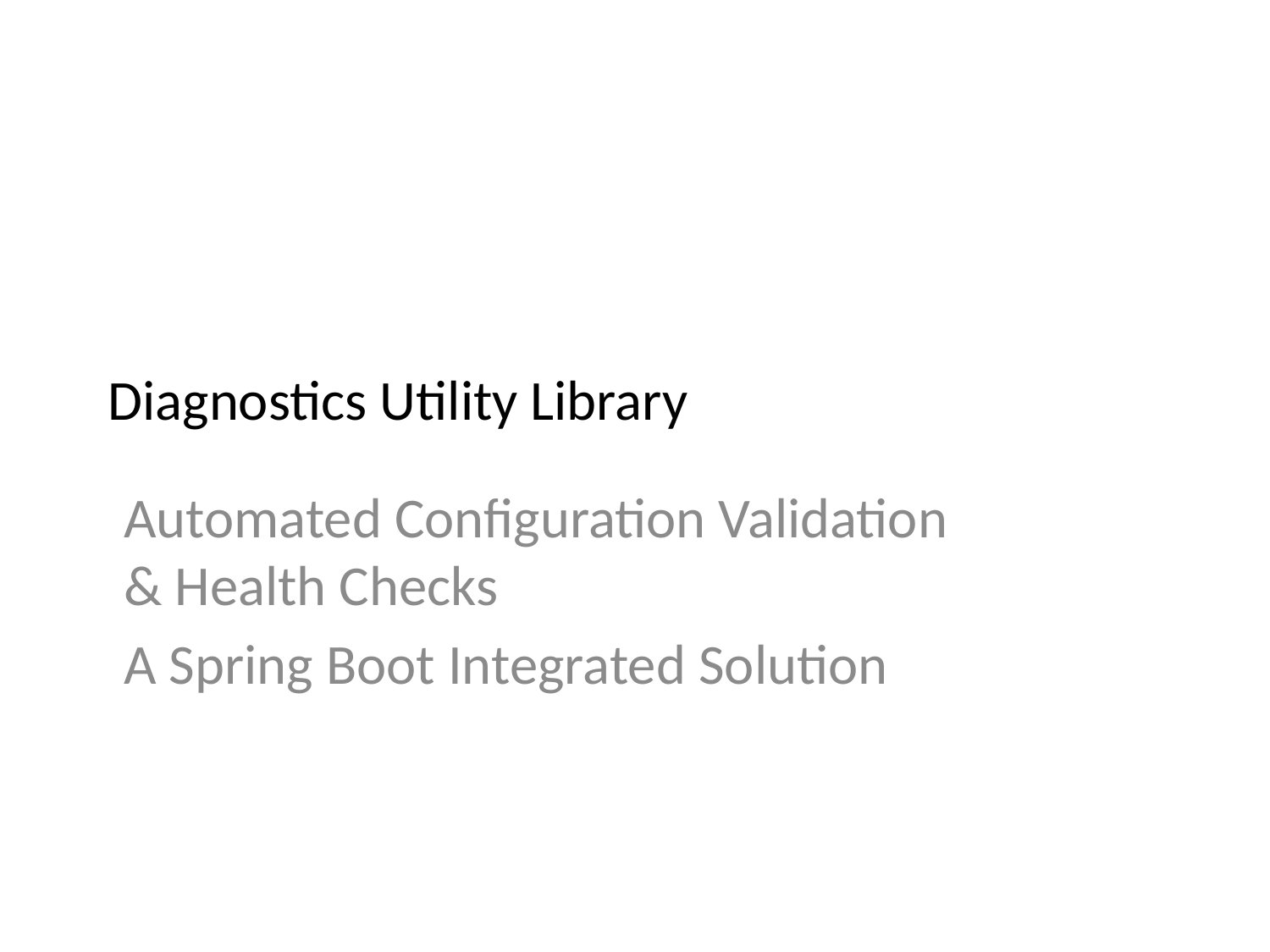

# Diagnostics Utility Library
Automated Configuration Validation & Health Checks
A Spring Boot Integrated Solution